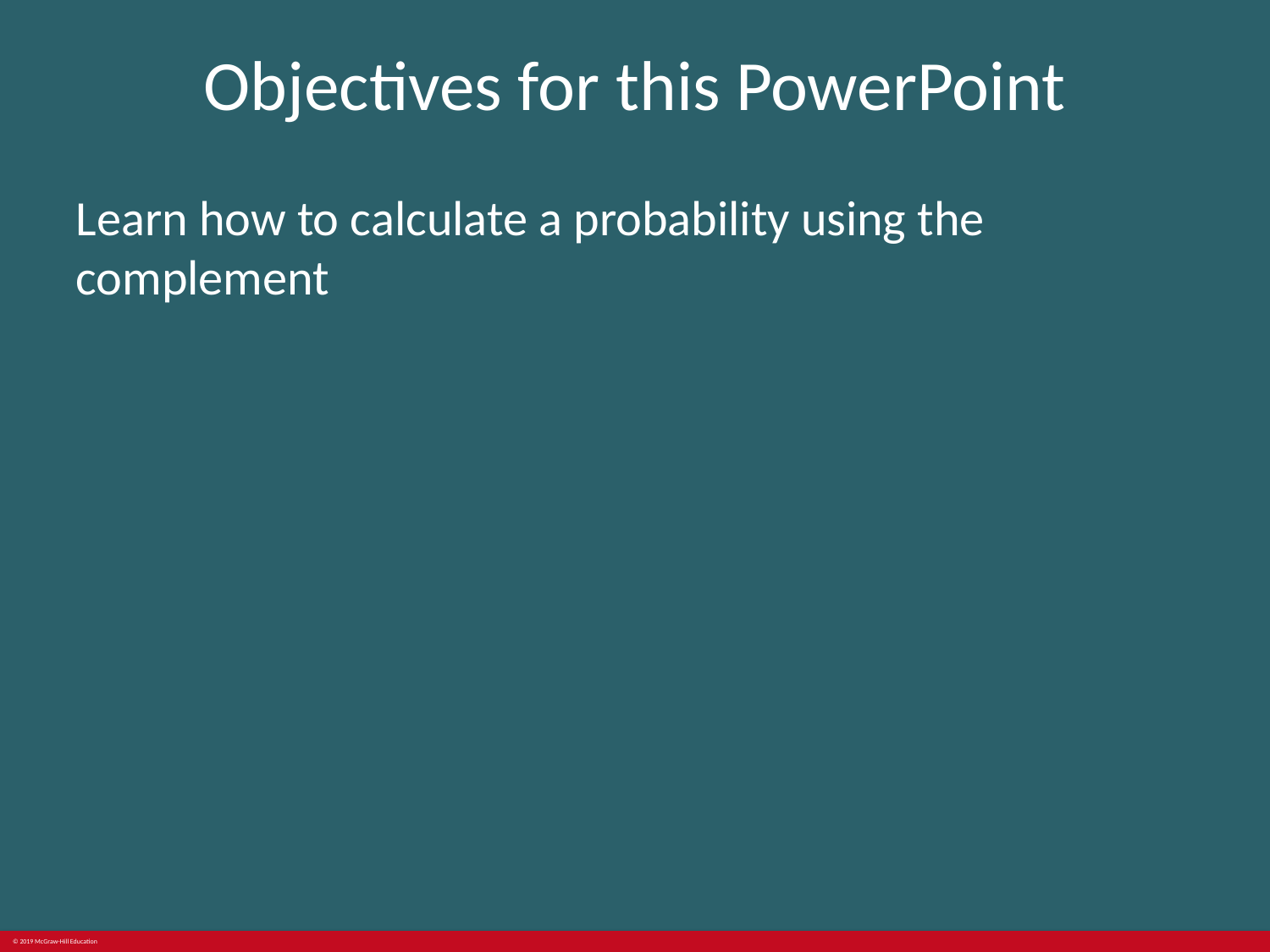

# Objectives for this PowerPoint
Learn how to calculate a probability using the complement